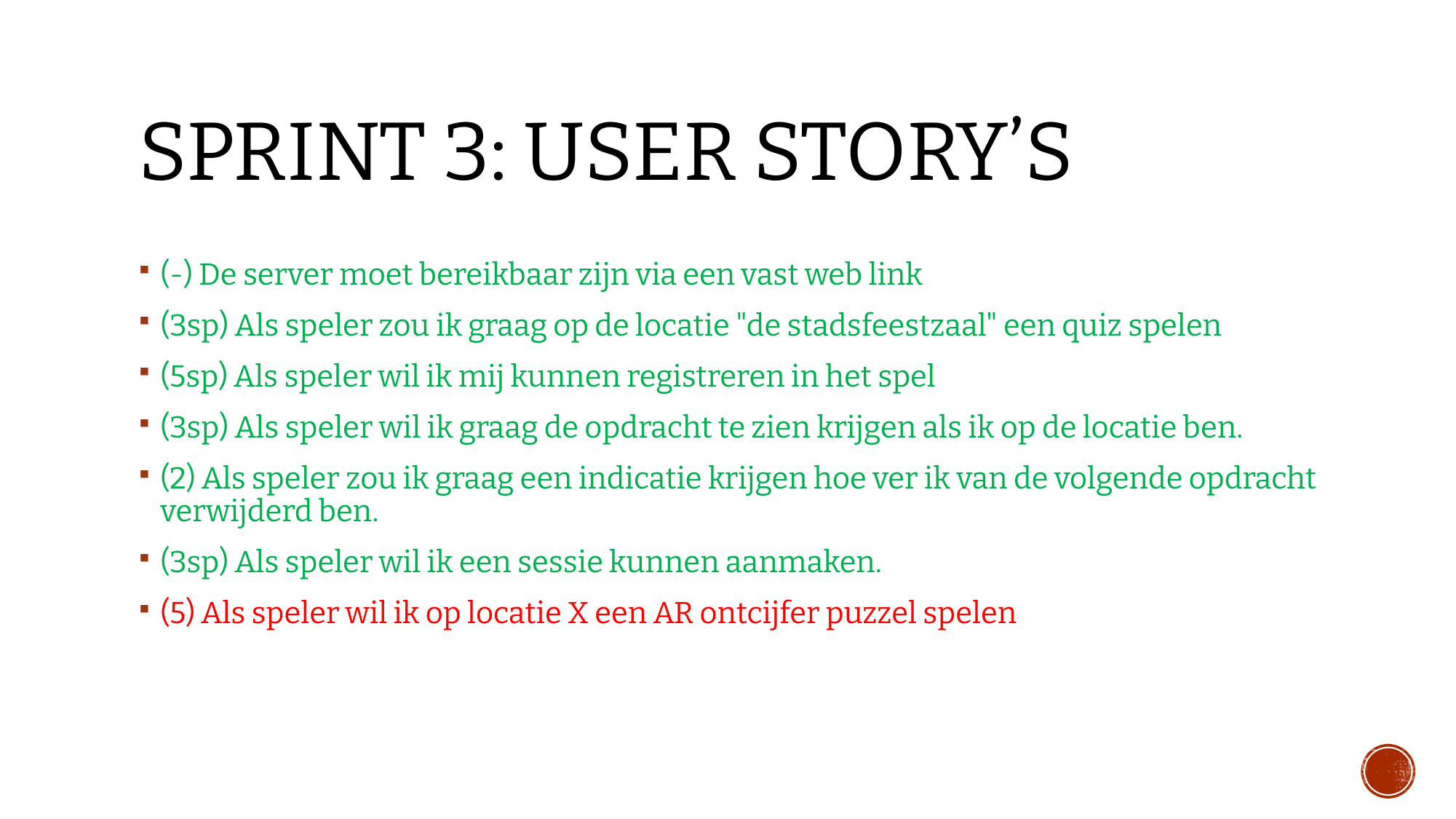

# Sprint 3: user story’s
(-) De server moet bereikbaar zijn via een vast web link
(3sp) Als speler zou ik graag op de locatie "de stadsfeestzaal" een quiz spelen
(5sp) Als speler wil ik mij kunnen registreren in het spel
(3sp) Als speler wil ik graag de opdracht te zien krijgen als ik op de locatie ben.
(2) Als speler zou ik graag een indicatie krijgen hoe ver ik van de volgende opdracht verwijderd ben.
(3sp) Als speler wil ik een sessie kunnen aanmaken.
(5) Als speler wil ik op locatie X een AR ontcijfer puzzel spelen